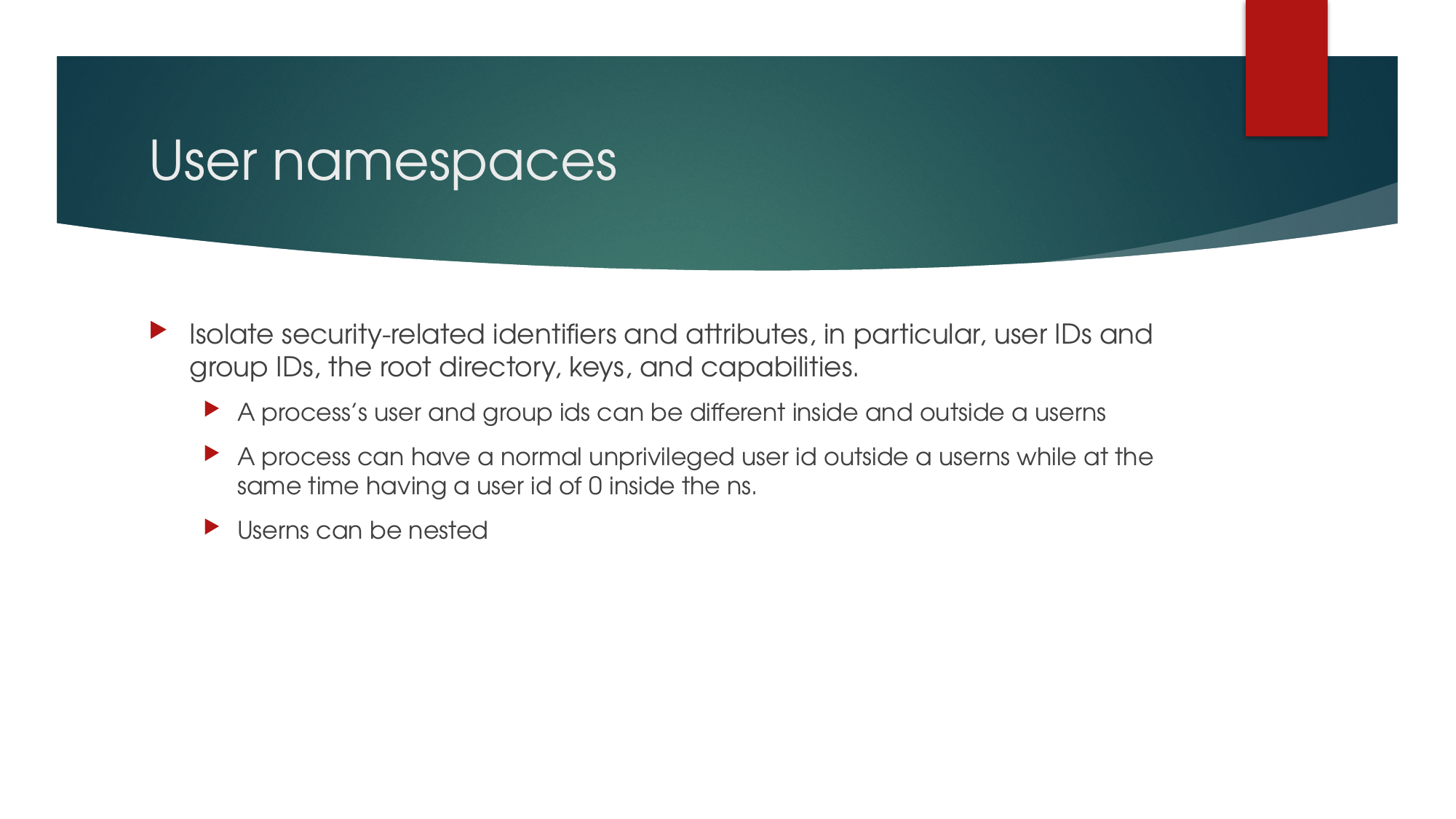

# User namespaces
Isolate security-related identifiers and attributes, in particular, user IDs and group IDs, the root directory, keys, and capabilities.
A process’s user and group ids can be different inside and outside a userns
A process can have a normal unprivileged user id outside a userns while at the same time having a user id of 0 inside the ns.
Userns can be nested